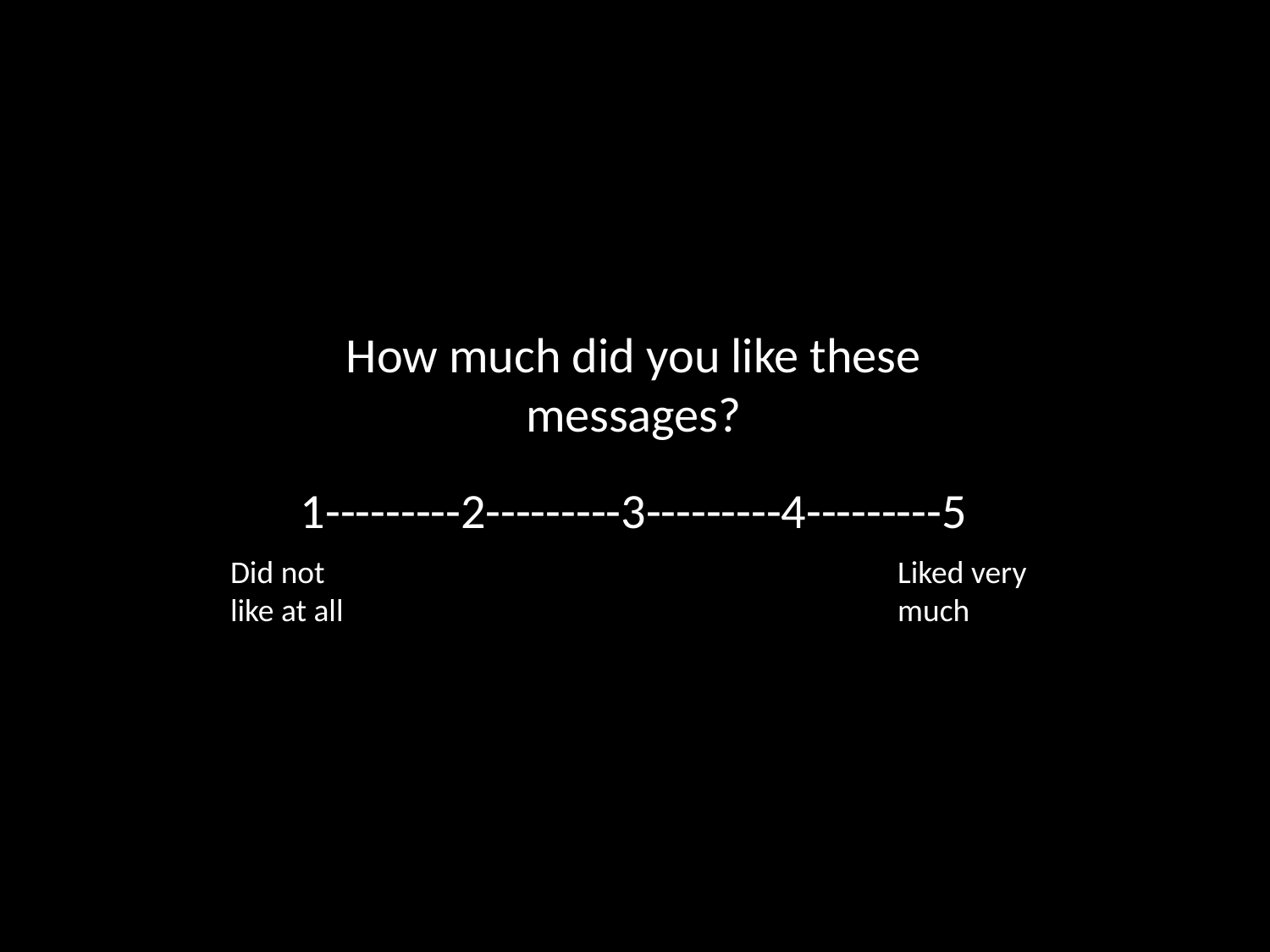

How much did you like these messages?
1---------2---------3---------4---------5
Did not like at all
Liked very much